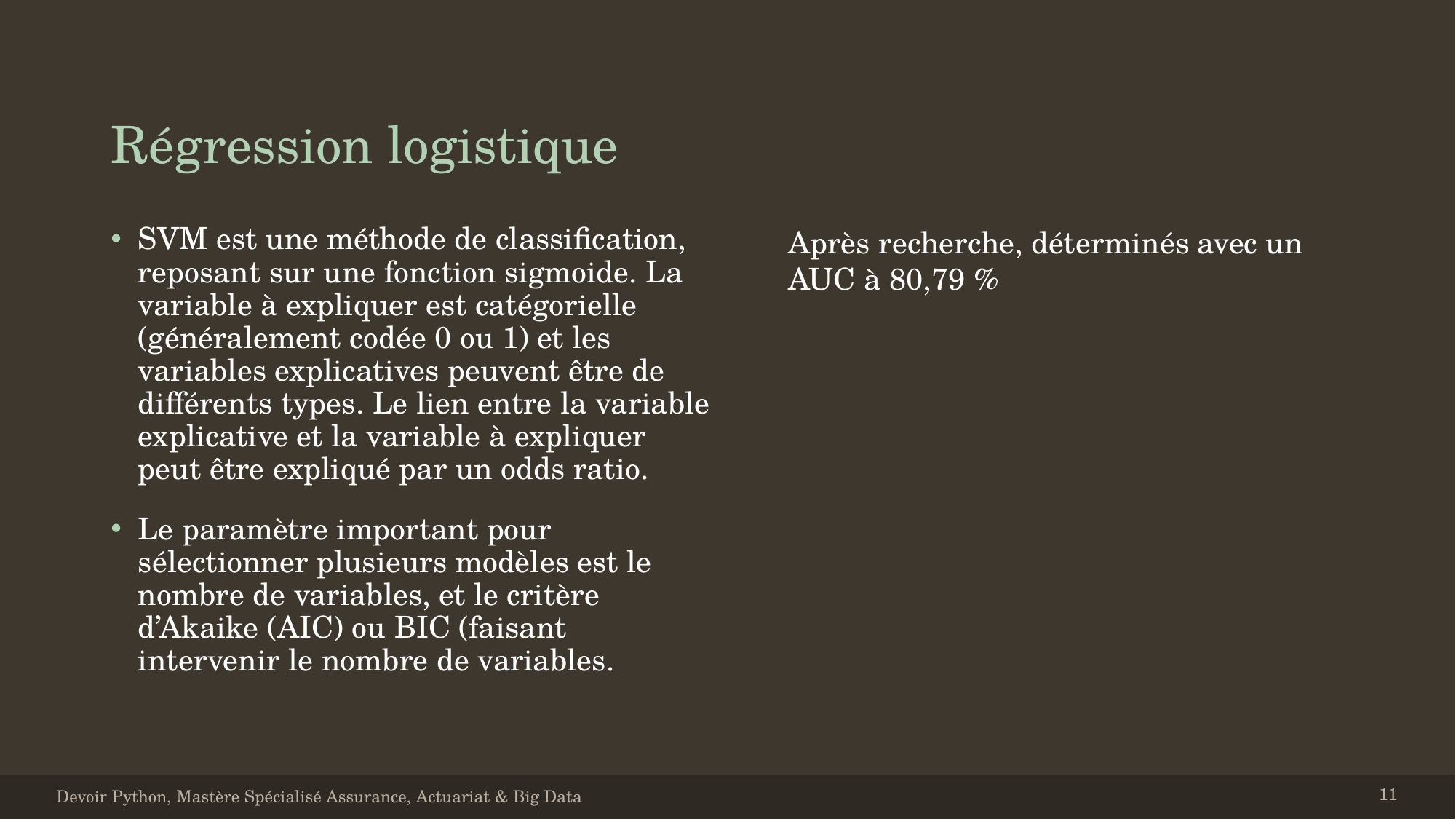

# Régression logistique
SVM est une méthode de classification, reposant sur une fonction sigmoide. La variable à expliquer est catégorielle (généralement codée 0 ou 1) et les variables explicatives peuvent être de différents types. Le lien entre la variable explicative et la variable à expliquer peut être expliqué par un odds ratio.
Le paramètre important pour sélectionner plusieurs modèles est le nombre de variables, et le critère d’Akaike (AIC) ou BIC (faisant intervenir le nombre de variables.
Après recherche, déterminés avec un AUC à 80,79 %
Devoir Python, Mastère Spécialisé Assurance, Actuariat & Big Data
11